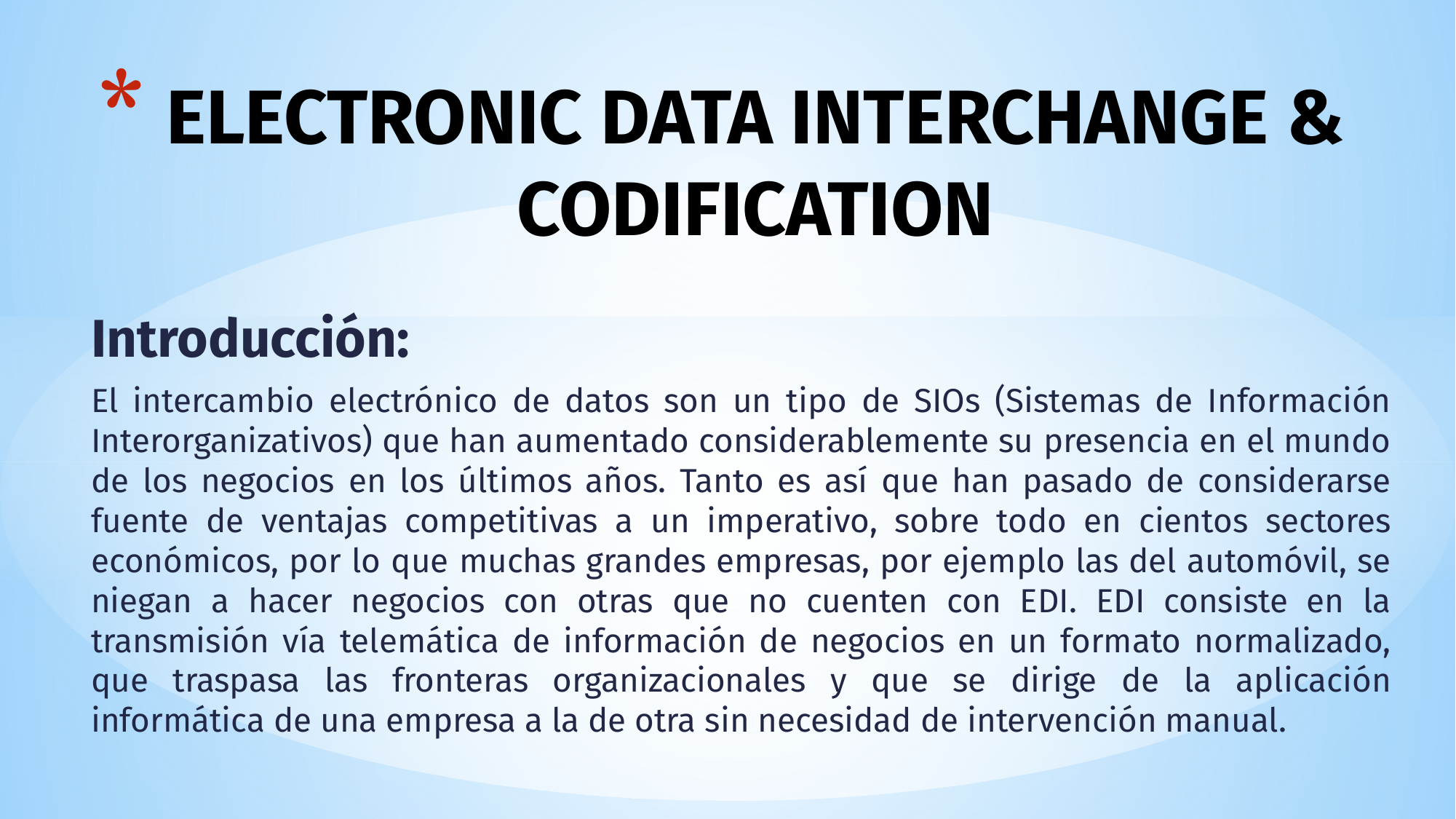

# ELECTRONIC DATA INTERCHANGE & CODIFICATION
Introducción:
El intercambio electrónico de datos son un tipo de SIOs (Sistemas de Información Interorganizativos) que han aumentado considerablemente su presencia en el mundo de los negocios en los últimos años. Tanto es así que han pasado de considerarse fuente de ventajas competitivas a un imperativo, sobre todo en cientos sectores económicos, por lo que muchas grandes empresas, por ejemplo las del automóvil, se niegan a hacer negocios con otras que no cuenten con EDI. EDI consiste en la transmisión vía telemática de información de negocios en un formato normalizado, que traspasa las fronteras organizacionales y que se dirige de la aplicación informática de una empresa a la de otra sin necesidad de intervención manual.